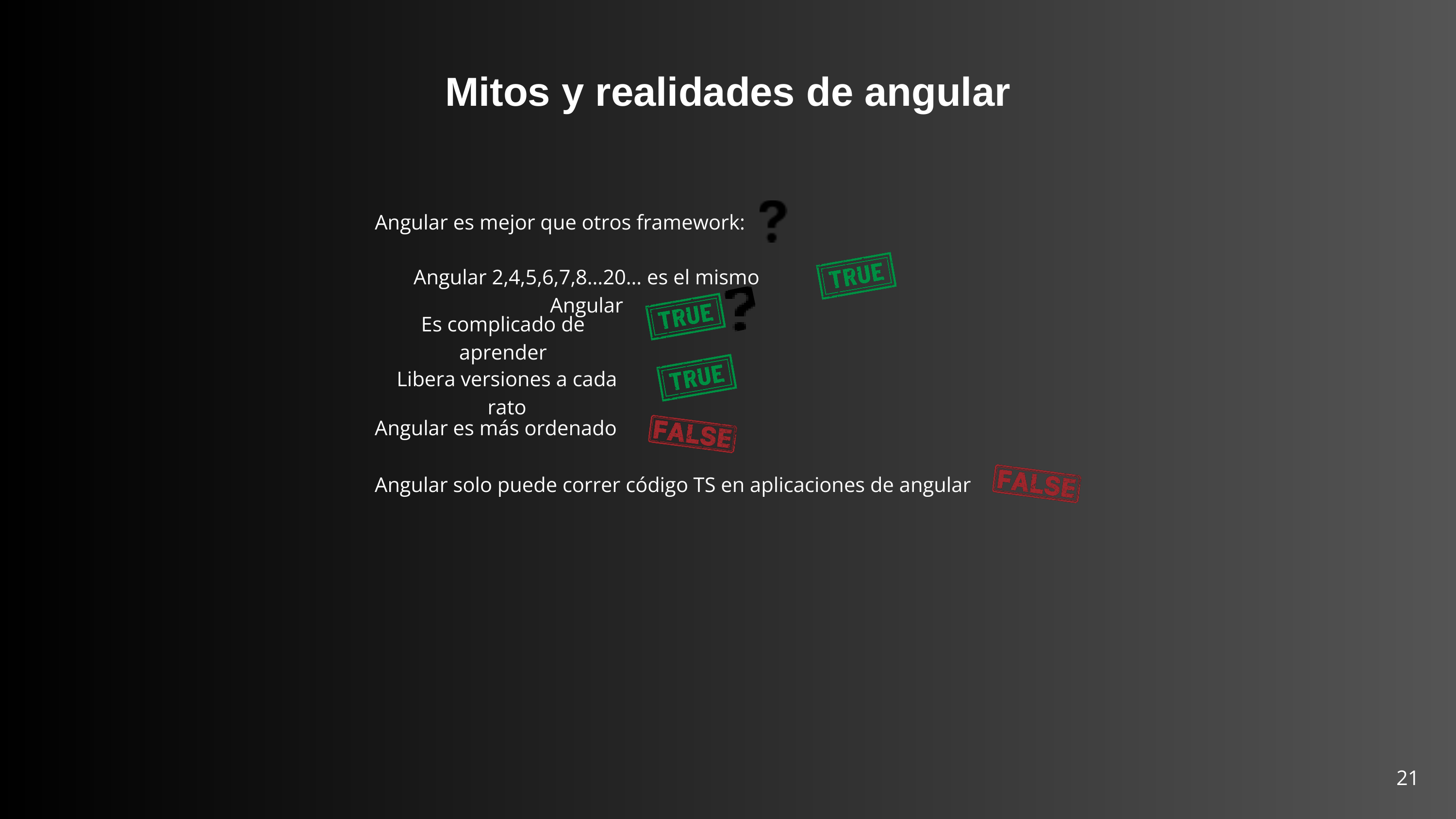

Mitos y realidades de angular

Angular es mejor que otros framework:

Angular 2,4,5,6,7,8…20… es el mismo Angular

Es complicado de aprender

Libera versiones a cada rato
Angular es más ordenado

Angular solo puede correr código TS en aplicaciones de angular
21